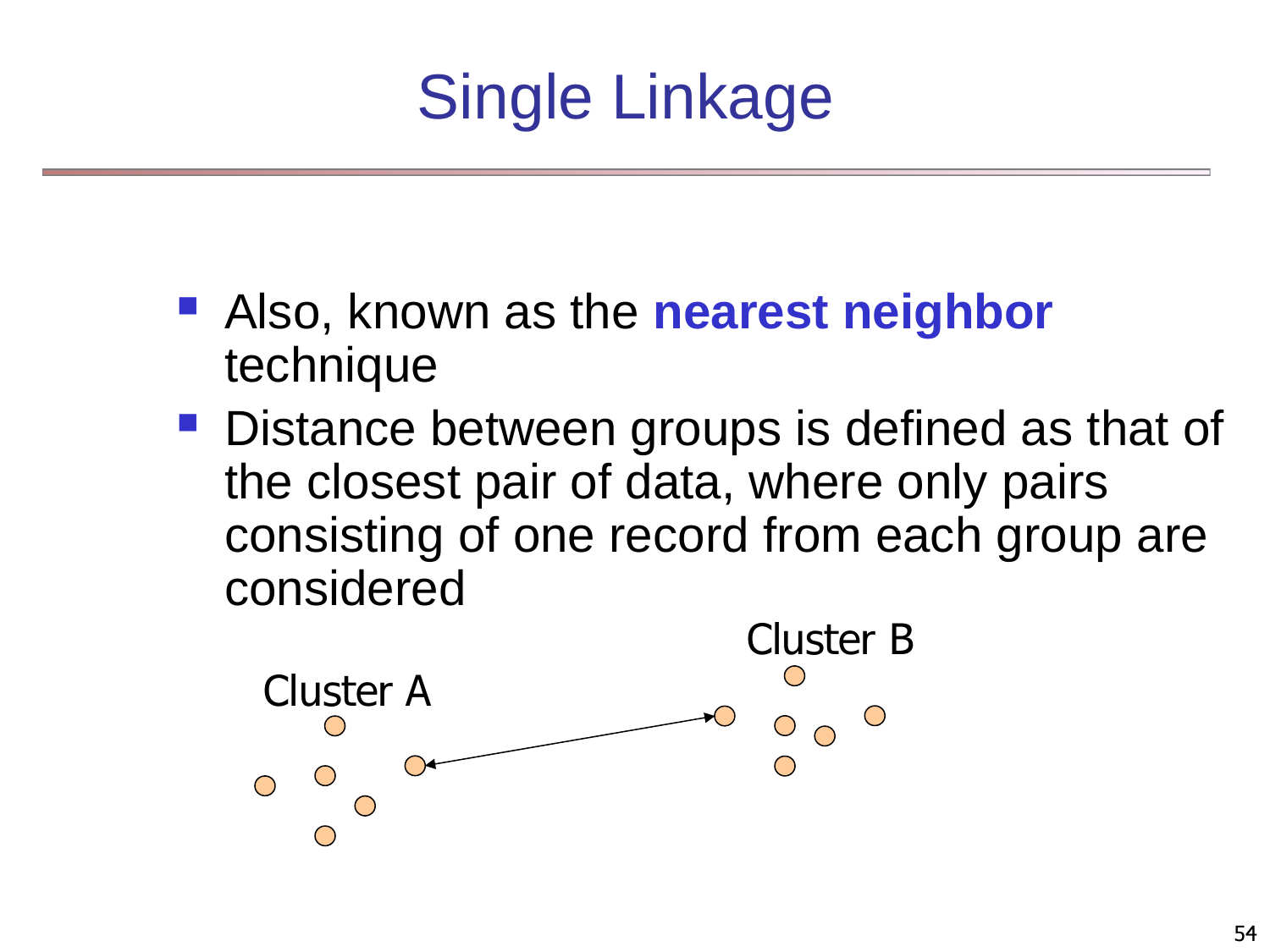

# Single Linkage
Also, known as the nearest neighbor technique
Distance between groups is defined as that of the closest pair of data, where only pairs consisting of one record from each group are considered
Cluster B
Cluster A

54